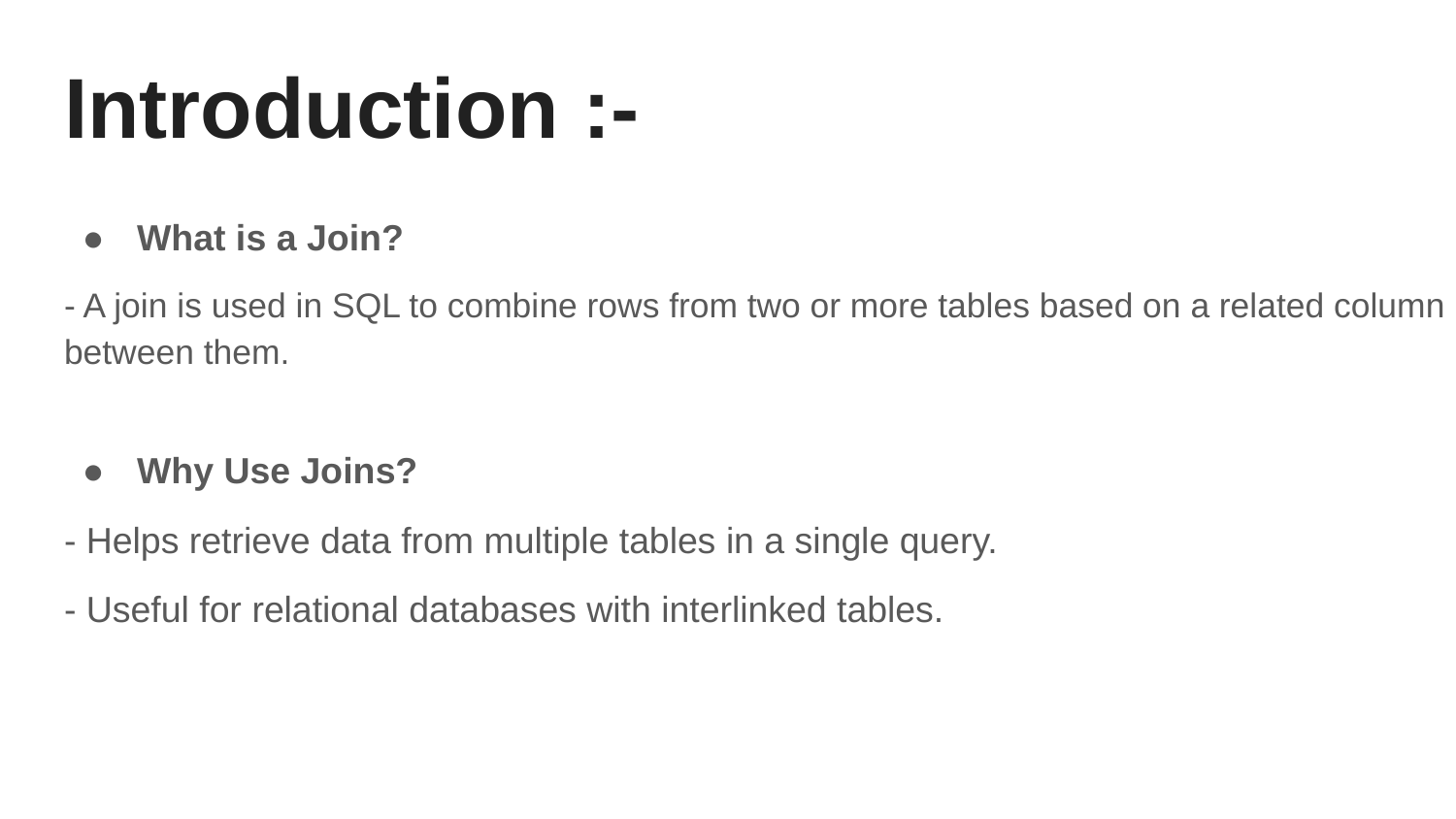

# Introduction :-
What is a Join?
- A join is used in SQL to combine rows from two or more tables based on a related column between them.

Why Use Joins?
- Helps retrieve data from multiple tables in a single query.
- Useful for relational databases with interlinked tables.